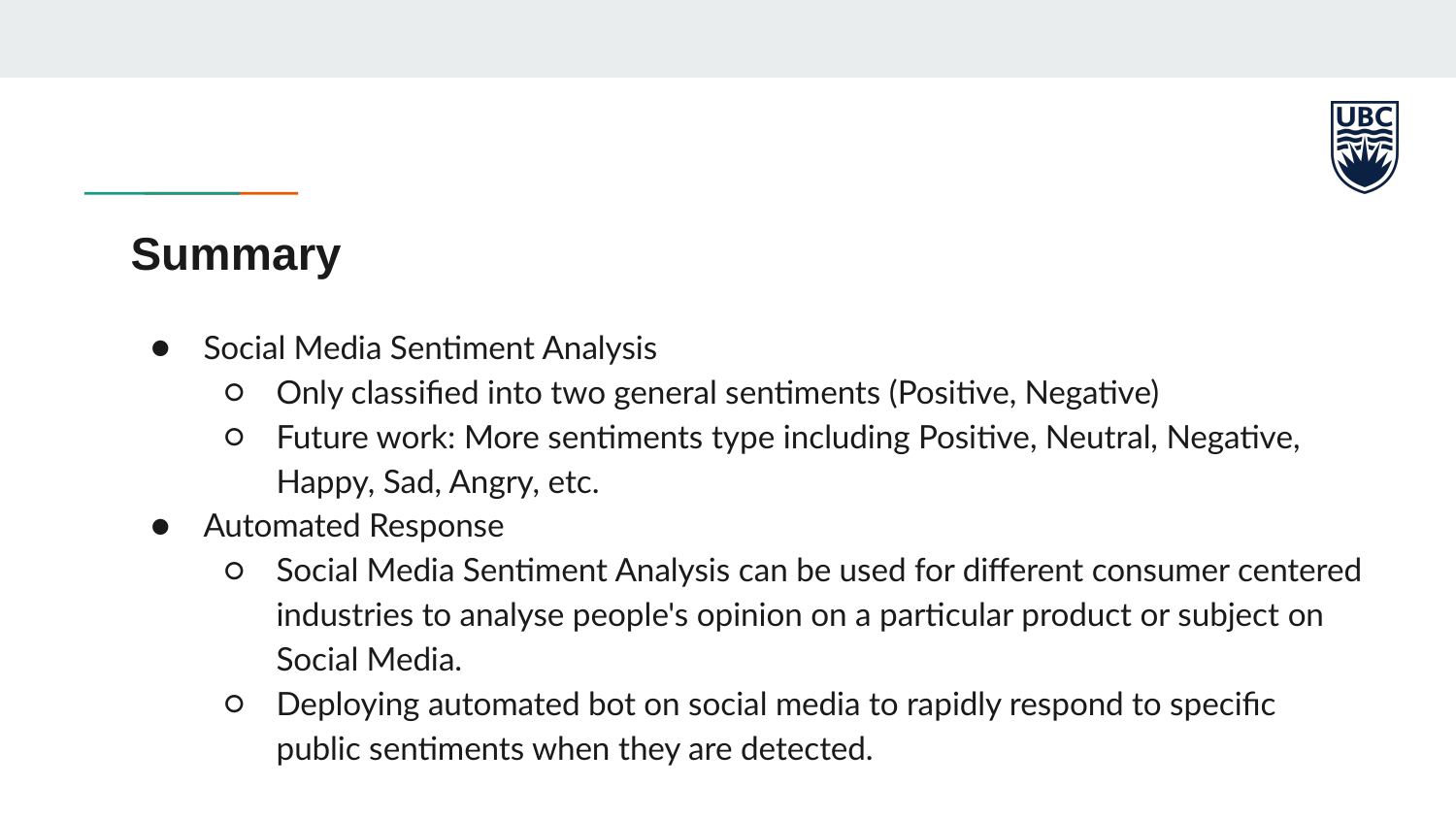

# Summary
Social Media Sentiment Analysis
Only classified into two general sentiments (Positive, Negative)
Future work: More sentiments type including Positive, Neutral, Negative, Happy, Sad, Angry, etc.
Automated Response
Social Media Sentiment Analysis can be used for different consumer centered industries to analyse people's opinion on a particular product or subject on Social Media.
Deploying automated bot on social media to rapidly respond to specific public sentiments when they are detected.